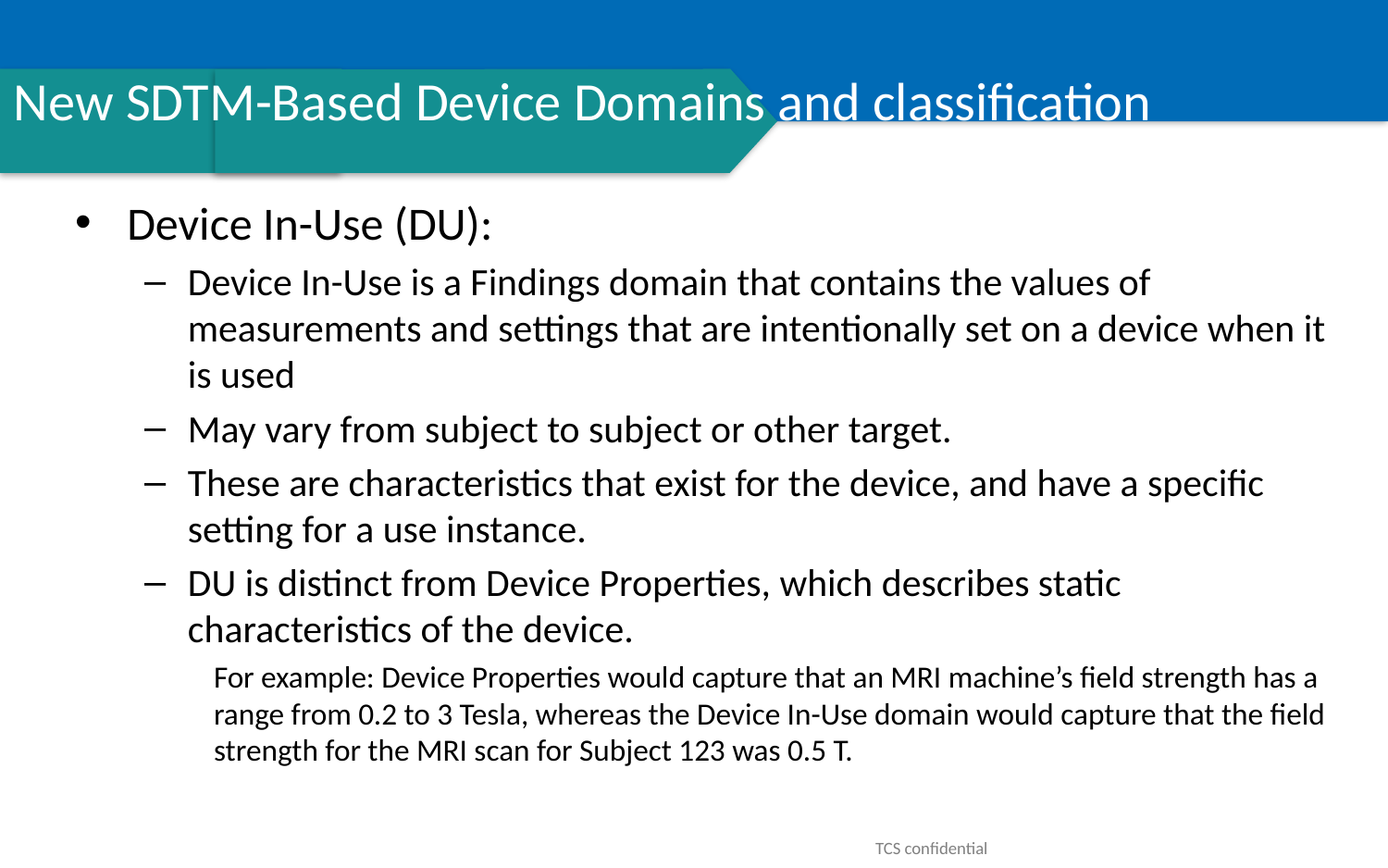

# New SDTM-Based Device Domains and classification
Device In-Use (DU):
Device In-Use is a Findings domain that contains the values of measurements and settings that are intentionally set on a device when it is used
May vary from subject to subject or other target.
These are characteristics that exist for the device, and have a specific setting for a use instance.
DU is distinct from Device Properties, which describes static characteristics of the device.
For example: Device Properties would capture that an MRI machine’s field strength has a range from 0.2 to 3 Tesla, whereas the Device In-Use domain would capture that the field strength for the MRI scan for Subject 123 was 0.5 T.
TCS confidential